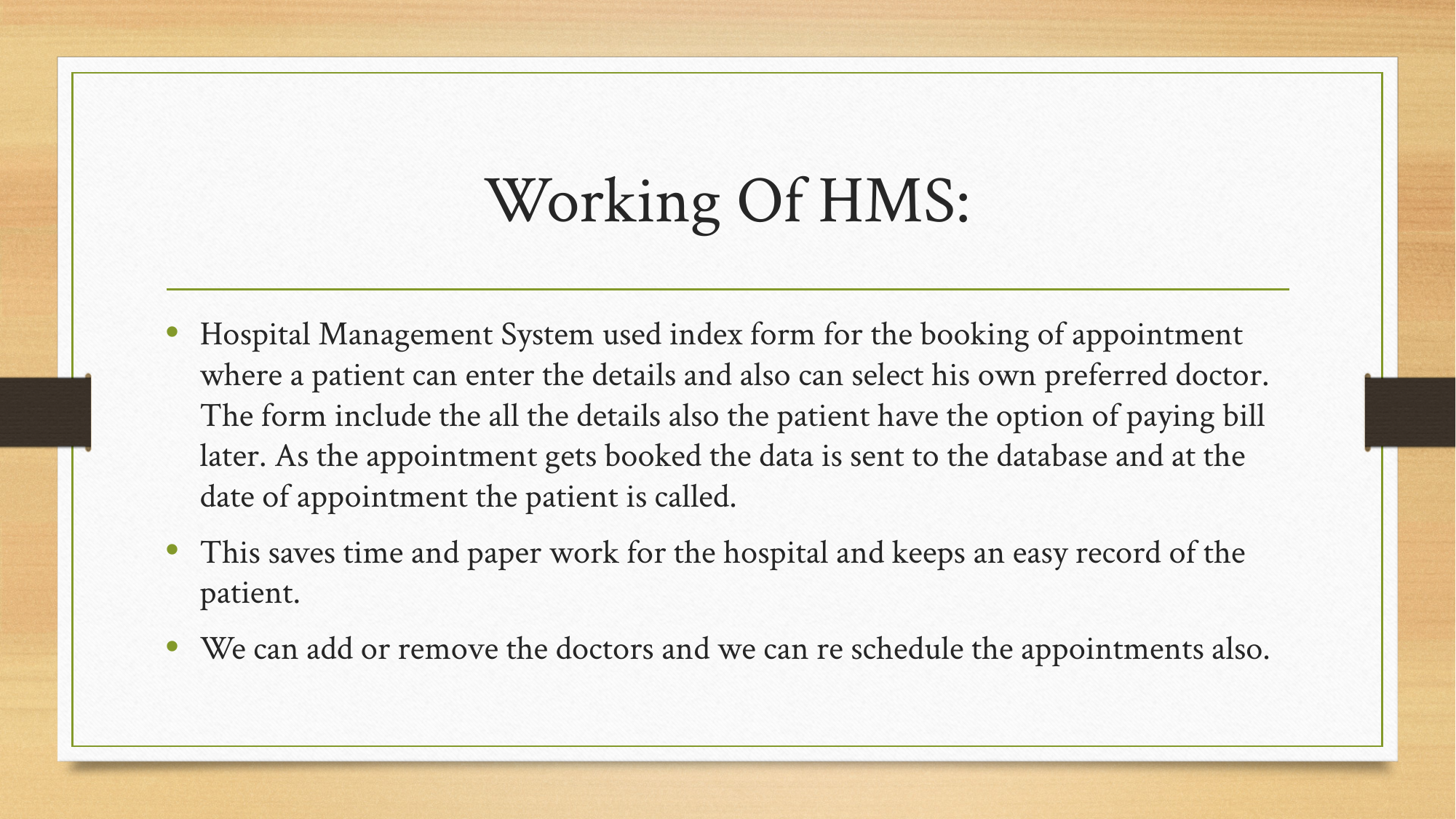

# Working Of HMS:
Hospital Management System used index form for the booking of appointment where a patient can enter the details and also can select his own preferred doctor. The form include the all the details also the patient have the option of paying bill later. As the appointment gets booked the data is sent to the database and at the date of appointment the patient is called.
This saves time and paper work for the hospital and keeps an easy record of the patient.
We can add or remove the doctors and we can re schedule the appointments also.